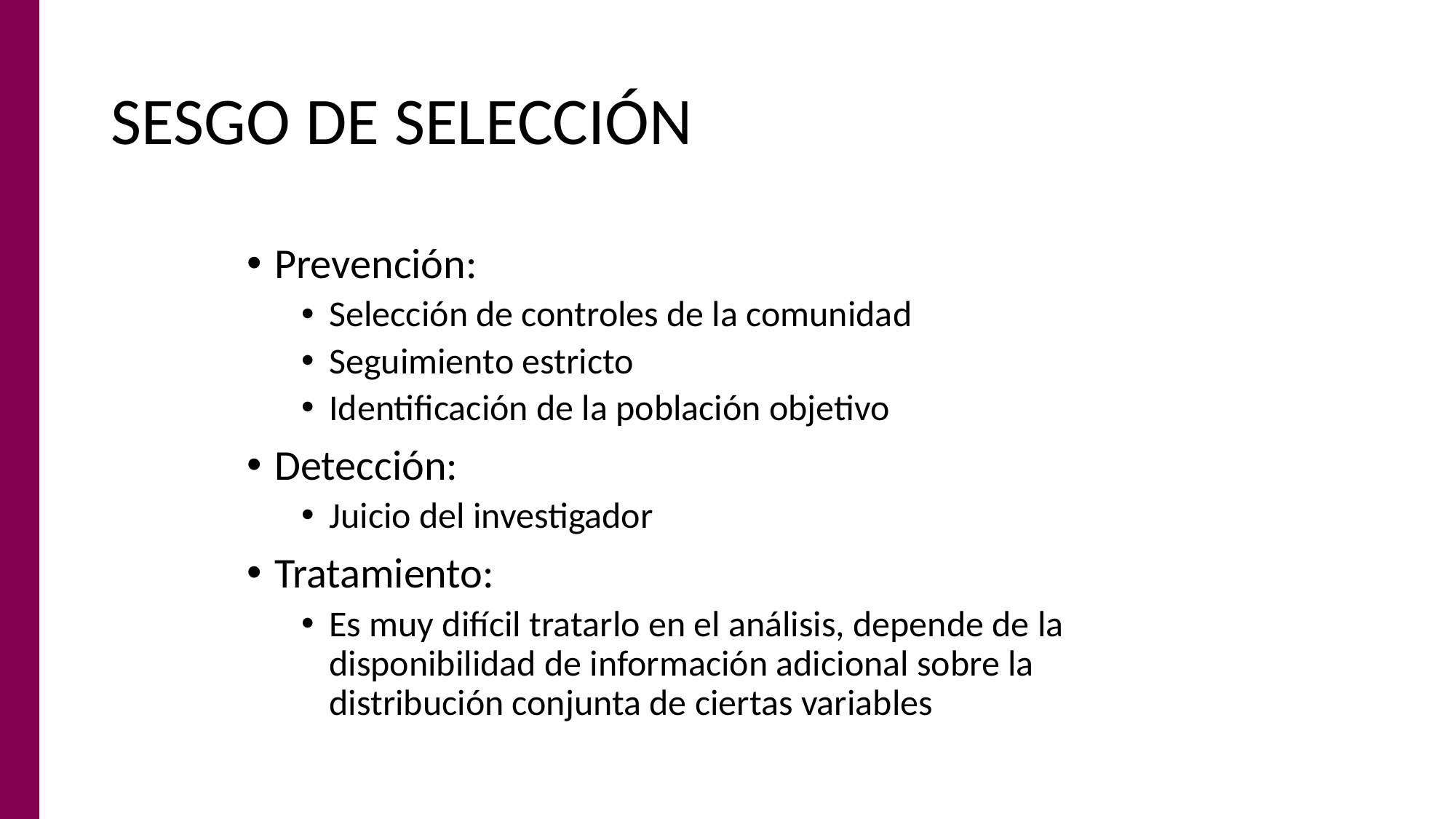

# SESGO DE SELECCIÓN
Prevención:
Selección de controles de la comunidad
Seguimiento estricto
Identificación de la población objetivo
Detección:
Juicio del investigador
Tratamiento:
Es muy difícil tratarlo en el análisis, depende de la disponibilidad de información adicional sobre la distribución conjunta de ciertas variables